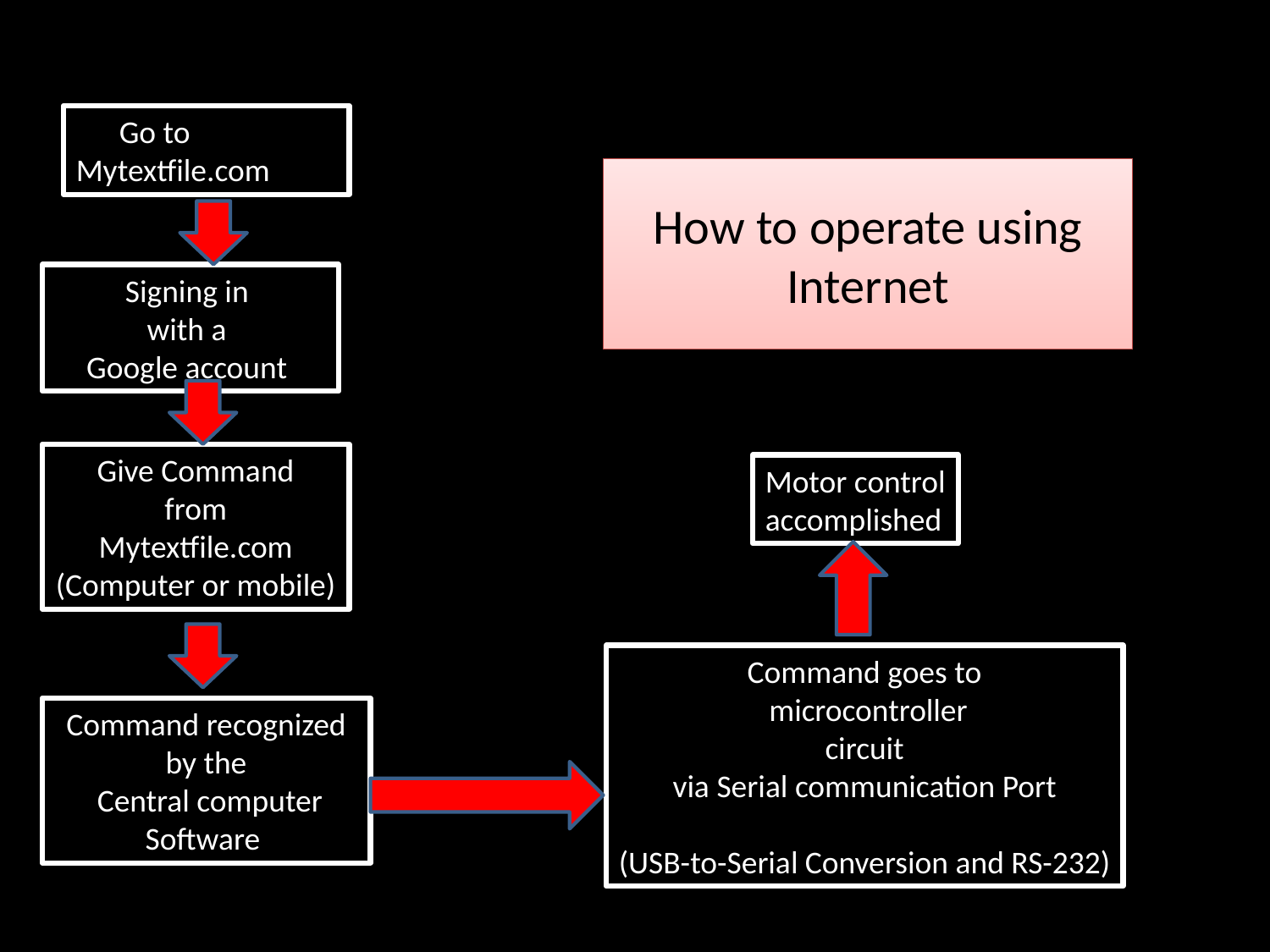

Go to
Mytextfile.com
How to operate using Internet

Signing in
with a
Google account

Give Command
 from
Mytextfile.com
(Computer or mobile)
Motor control
accomplished

Command goes to
 microcontroller
 circuit
via Serial communication Port
(USB-to-Serial Conversion and RS-232)
Command recognized
by the
 Central computer
Software